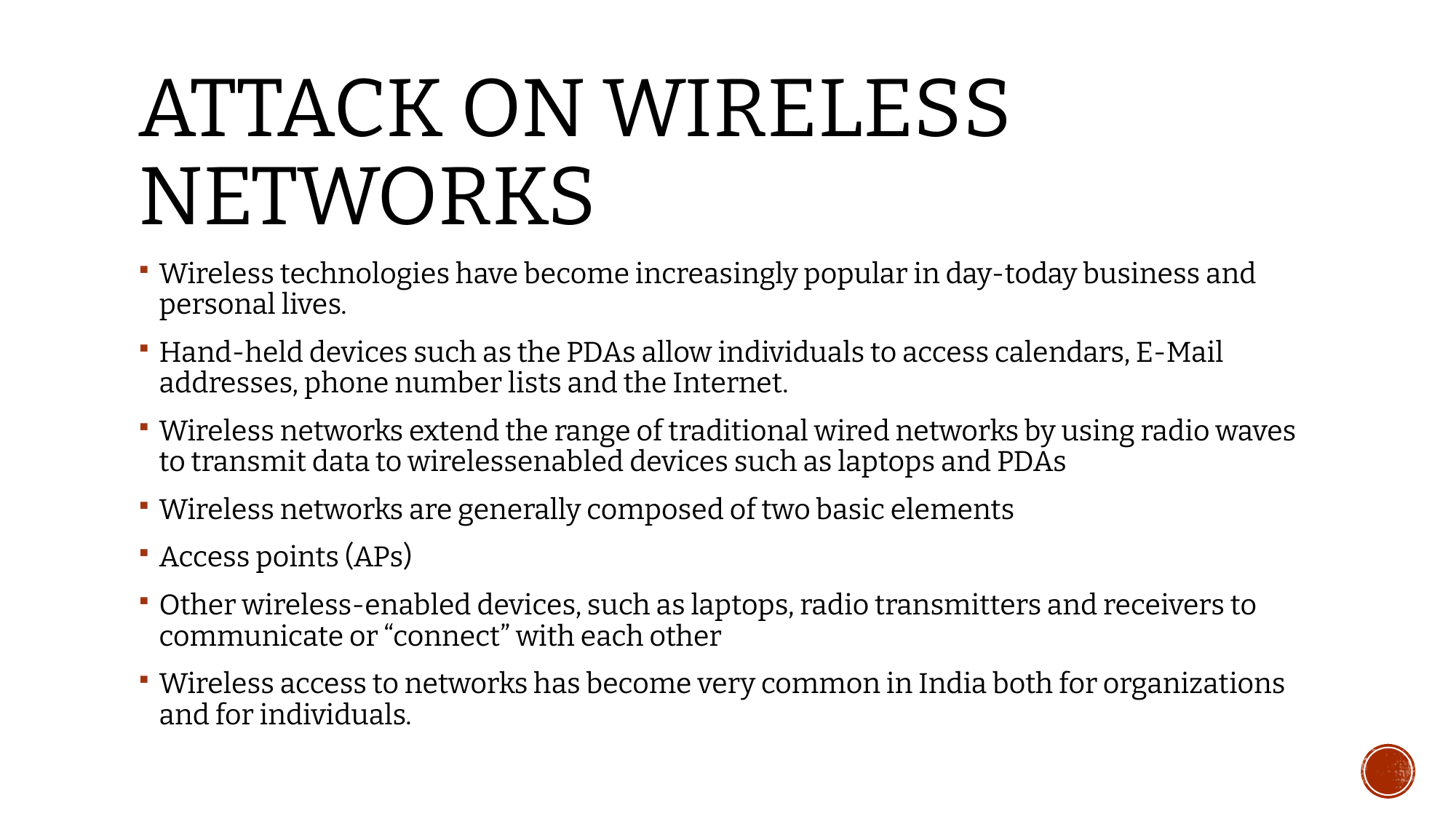

# ATTACK ON WIRELESS NETWORKS
Wireless technologies have become increasingly popular in day-today business and personal lives.
Hand-held devices such as the PDAs allow individuals to access calendars, E-Mail addresses, phone number lists and the Internet.
Wireless networks extend the range of traditional wired networks by using radio waves to transmit data to wirelessenabled devices such as laptops and PDAs
Wireless networks are generally composed of two basic elements
Access points (APs)
Other wireless-enabled devices, such as laptops, radio transmitters and receivers to communicate or “connect” with each other
Wireless access to networks has become very common in India both for organizations and for individuals.